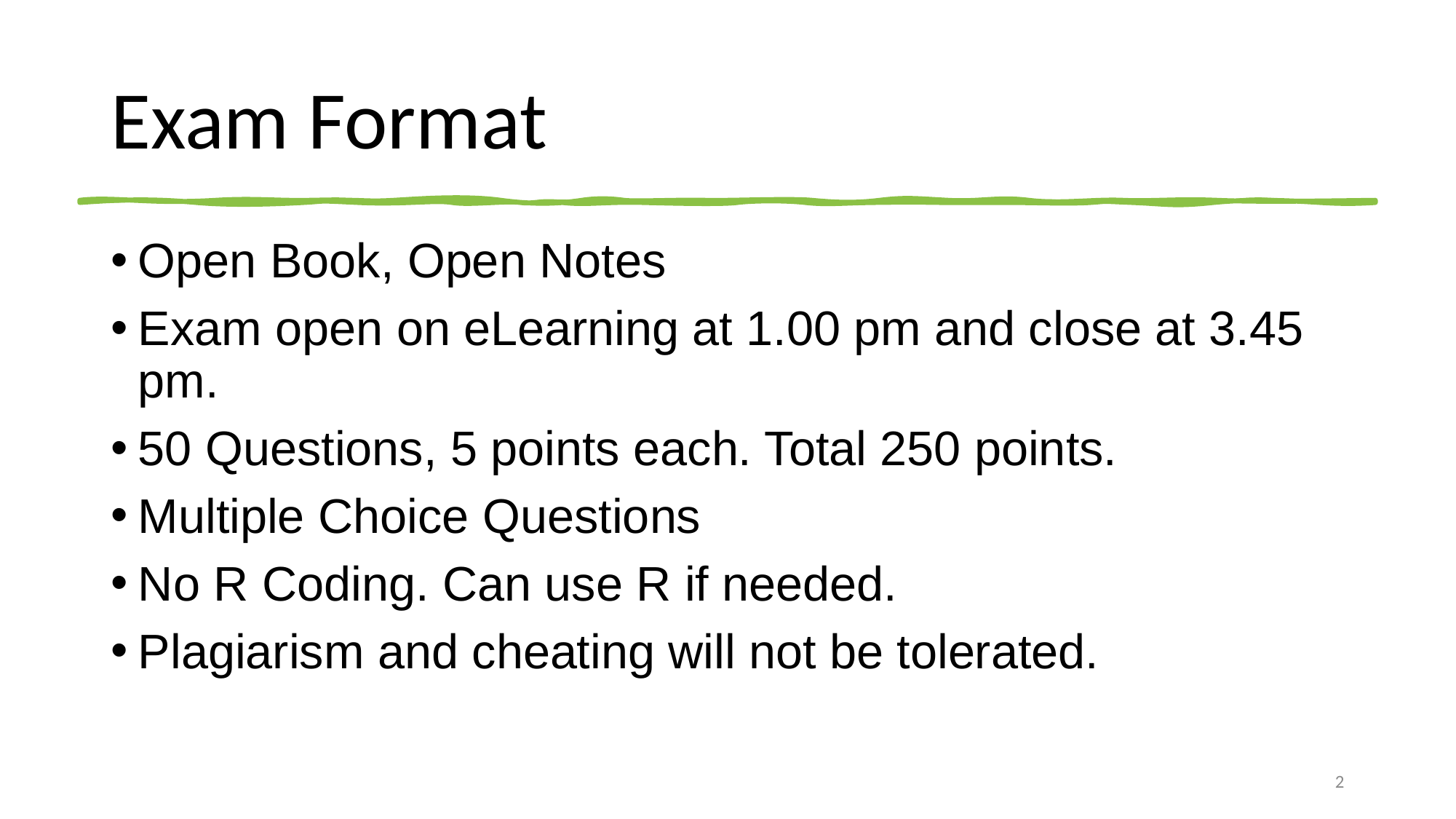

# Exam Format

Open Book, Open Notes
Exam open on eLearning at 1.00 pm and close at 3.45 pm.
50 Questions, 5 points each. Total 250 points.
Multiple Choice Questions
No R Coding. Can use R if needed.
Plagiarism and cheating will not be tolerated.
2